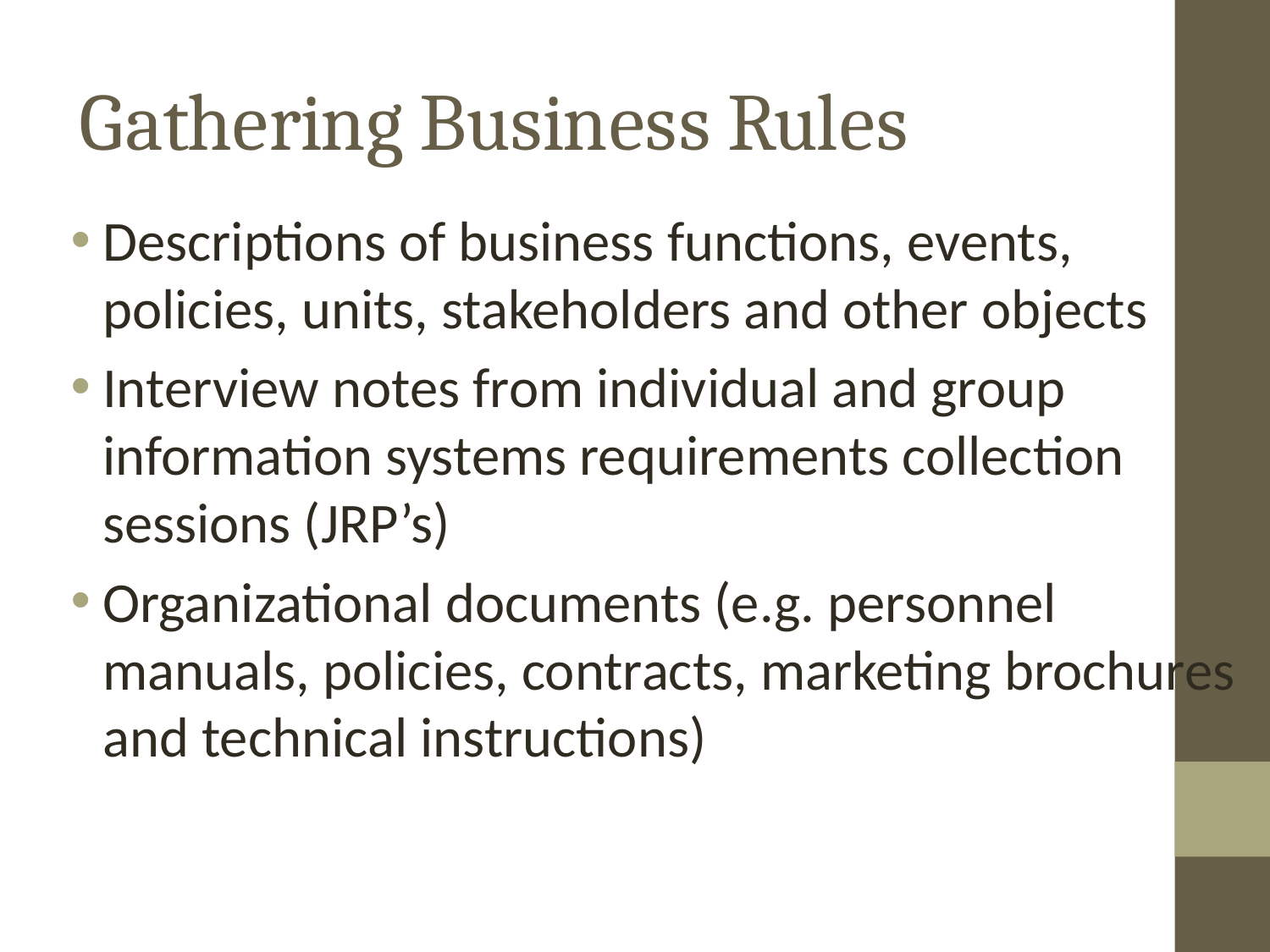

# Gathering Business Rules
Descriptions of business functions, events, policies, units, stakeholders and other objects
Interview notes from individual and group information systems requirements collection sessions (JRP’s)
Organizational documents (e.g. personnel manuals, policies, contracts, marketing brochures and technical instructions)